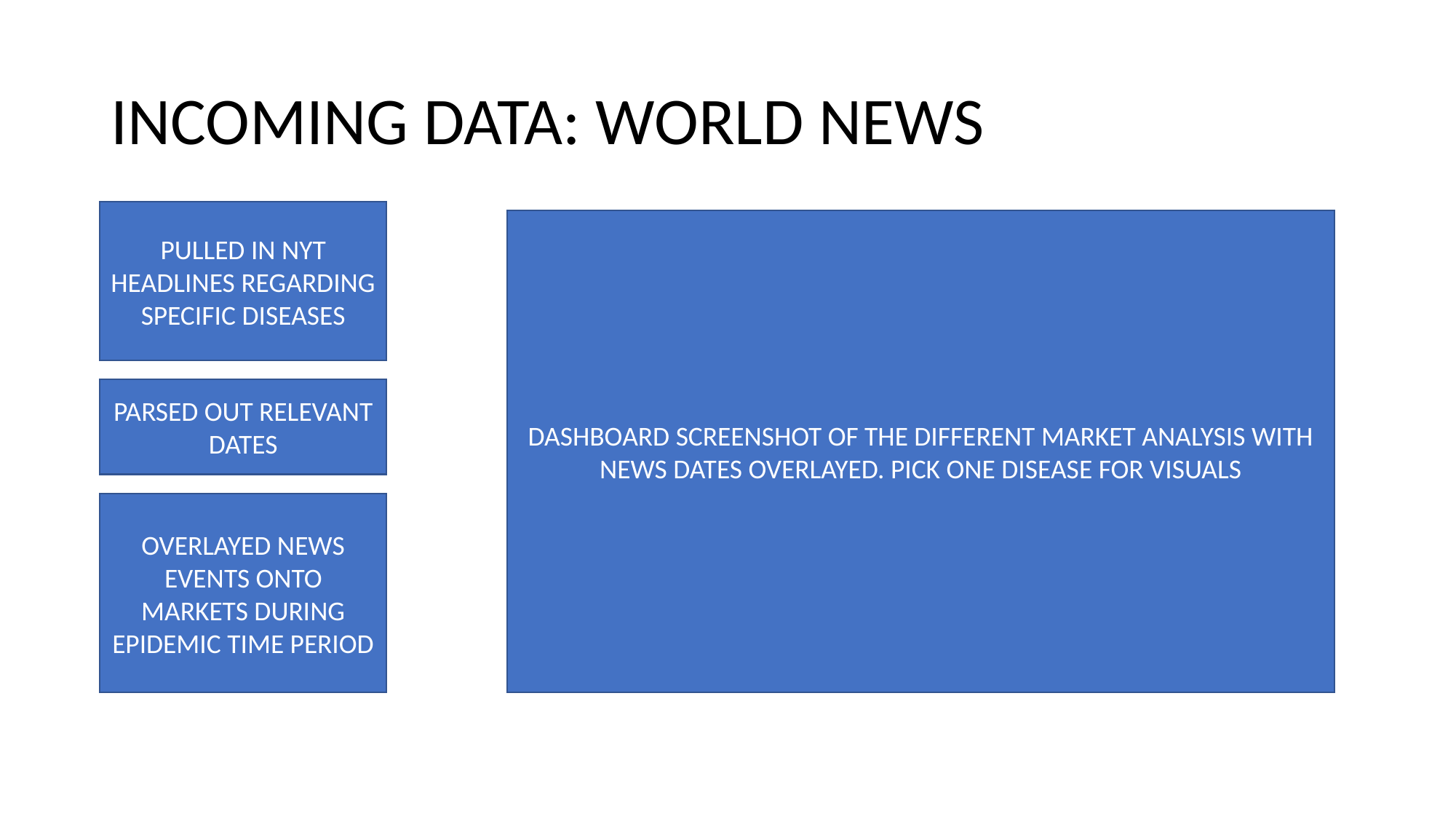

# INCOMING DATA: WORLD NEWS
PULLED IN NYT HEADLINES REGARDING SPECIFIC DISEASES
DASHBOARD SCREENSHOT OF THE DIFFERENT MARKET ANALYSIS WITH NEWS DATES OVERLAYED. PICK ONE DISEASE FOR VISUALS
PARSED OUT RELEVANT DATES
OVERLAYED NEWS EVENTS ONTO MARKETS DURING EPIDEMIC TIME PERIOD